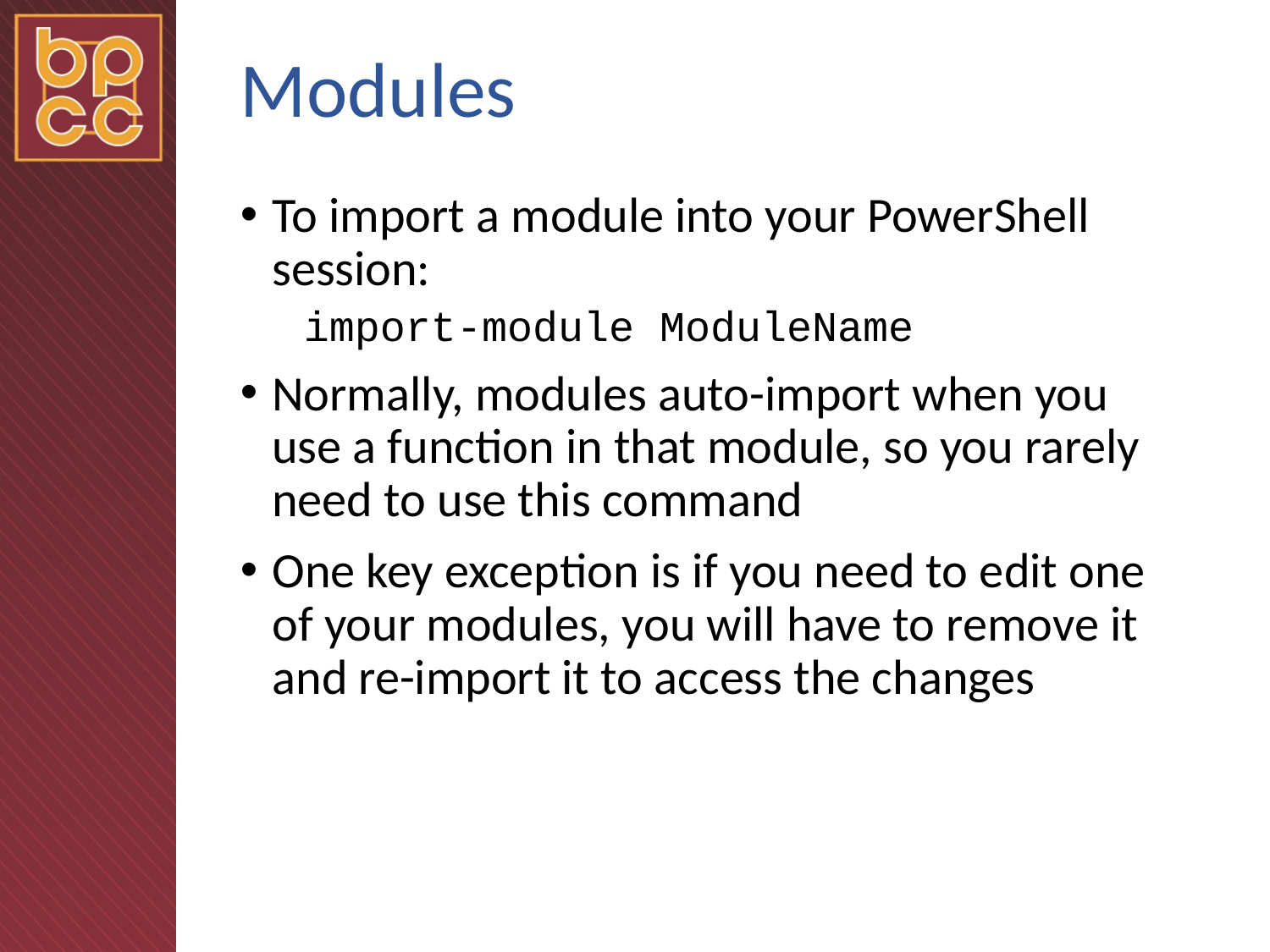

# Modules
To import a module into your PowerShell session:
import-module ModuleName
Normally, modules auto-import when you use a function in that module, so you rarely need to use this command
One key exception is if you need to edit one of your modules, you will have to remove it and re-import it to access the changes